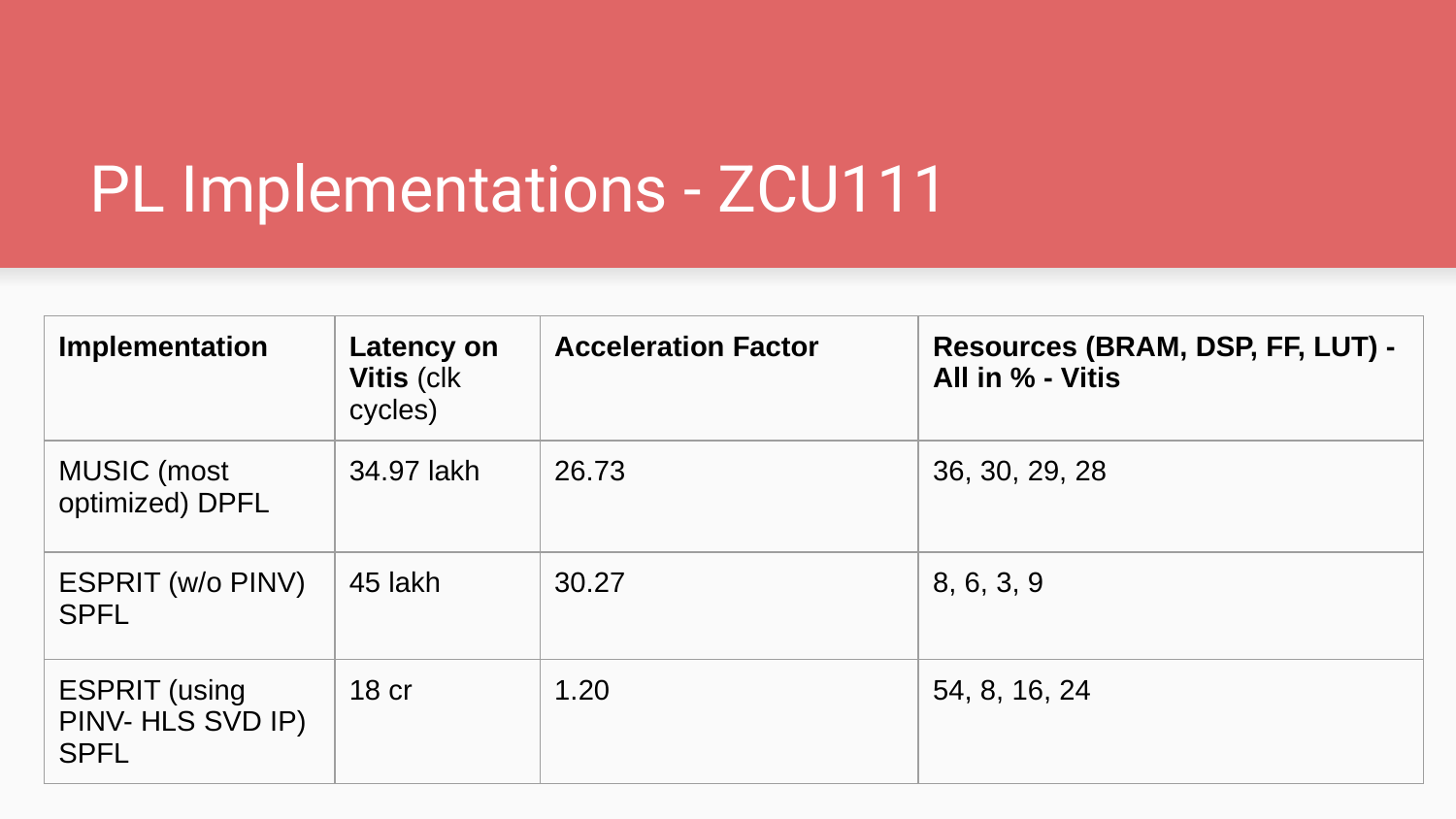

# PL Implementations - ZCU111
| Implementation | Latency on Vitis (clk cycles) | Acceleration Factor | Resources (BRAM, DSP, FF, LUT) - All in % - Vitis |
| --- | --- | --- | --- |
| MUSIC (most optimized) DPFL | 34.97 lakh | 26.73 | 36, 30, 29, 28 |
| ESPRIT (w/o PINV) SPFL | 45 lakh | 30.27 | 8, 6, 3, 9 |
| ESPRIT (using PINV- HLS SVD IP) SPFL | 18 cr | 1.20 | 54, 8, 16, 24 |